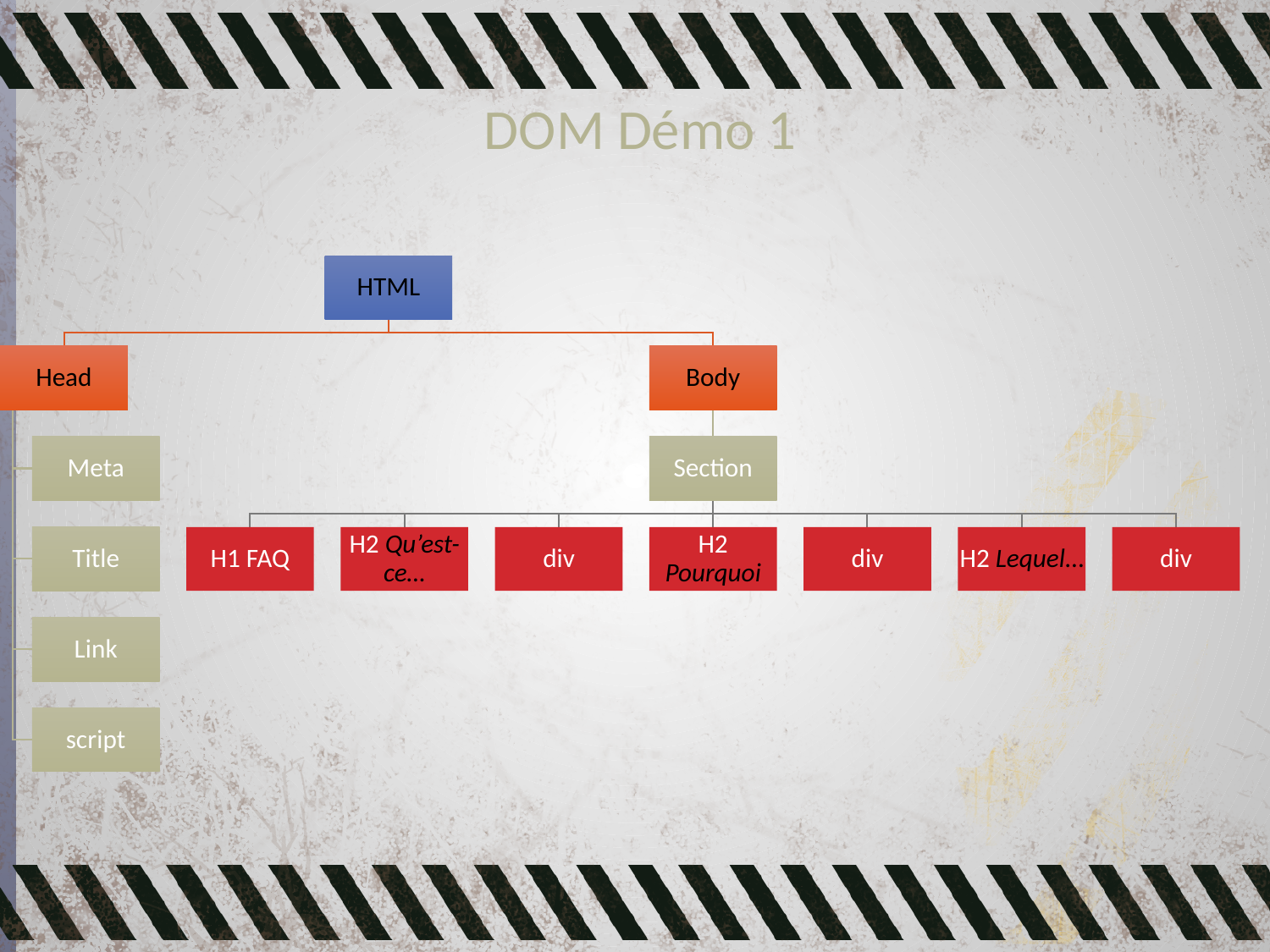

# DOM Démo 1
HTML
Head
Meta
Title
Link
script
Body
Section
H1 FAQ
H2 Qu’est-ce…
div
H2 Pourquoi
div
H2 Lequel…
div